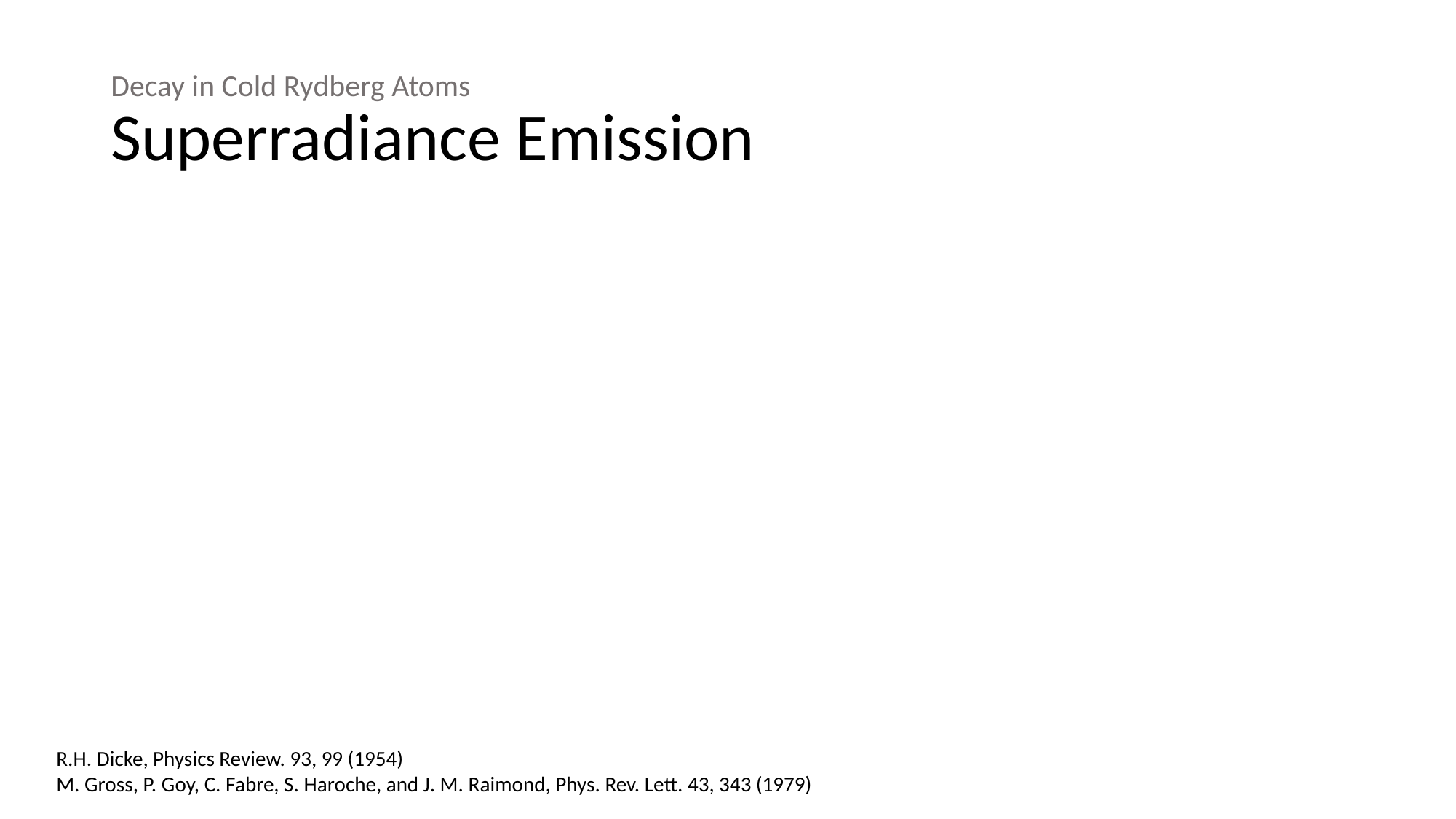

# Decay in Cold Rydberg Atoms Superradiance Emission
R.H. Dicke, Physics Review. 93, 99 (1954)
M. Gross, P. Goy, C. Fabre, S. Haroche, and J. M. Raimond, Phys. Rev. Lett. 43, 343 (1979)